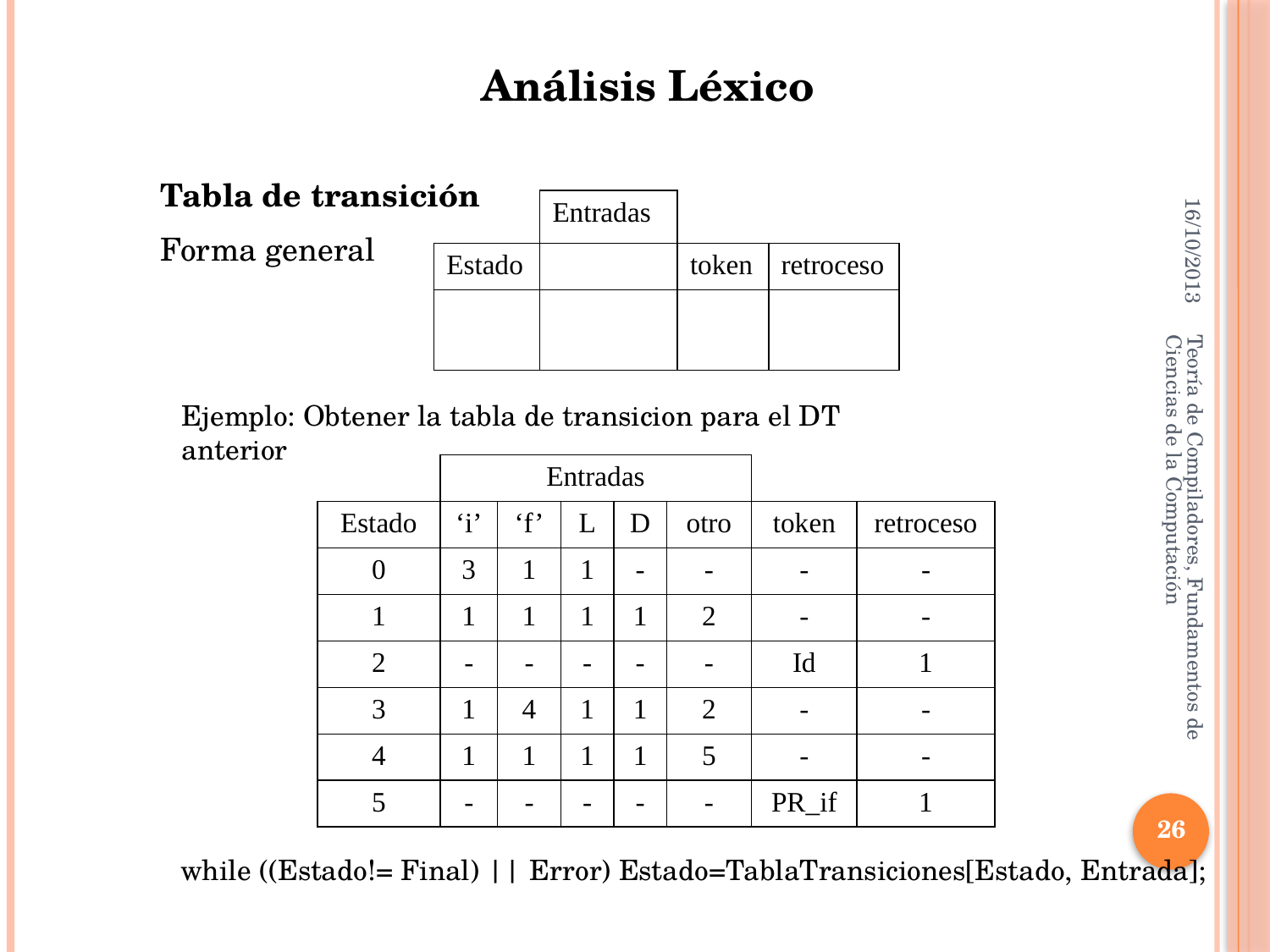

Análisis Léxico
16/10/2013
Tabla de transición
Forma general
| Entradas |
| --- |
| Estado |  | token | retroceso |
| --- | --- | --- | --- |
|  |  |  |  |
Ejemplo: Obtener la tabla de transicion para el DT anterior
|  | Entradas |  |  |  |  |  |  |
| --- | --- | --- | --- | --- | --- | --- | --- |
| Estado | ‘i’ | ‘f’ | L | D | otro | token | retroceso |
| 0 | 3 | 1 | 1 | - | - | - | - |
| 1 | 1 | 1 | 1 | 1 | 2 | - | - |
| 2 | - | - | - | - | - | Id | 1 |
| 3 | 1 | 4 | 1 | 1 | 2 | - | - |
| 4 | 1 | 1 | 1 | 1 | 5 | - | - |
| 5 | - | - | - | - | - | PR\_if | 1 |
Teoría de Compiladores, Fundamentos de Ciencias de la Computación
26
while ((Estado!= Final) || Error) Estado=TablaTransiciones[Estado, Entrada];